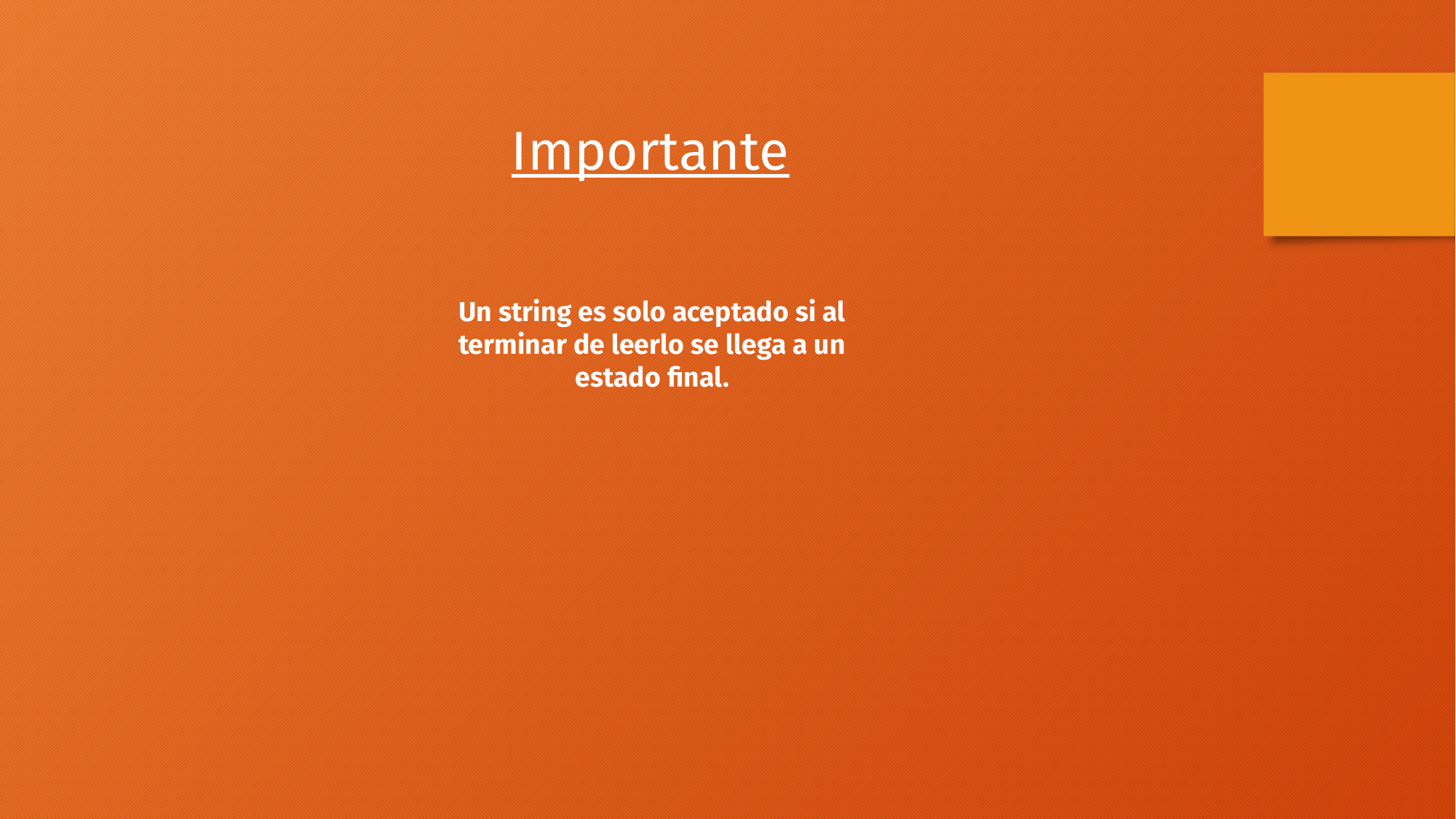

Importante
Un string es solo aceptado si al terminar de leerlo se llega a un estado final.